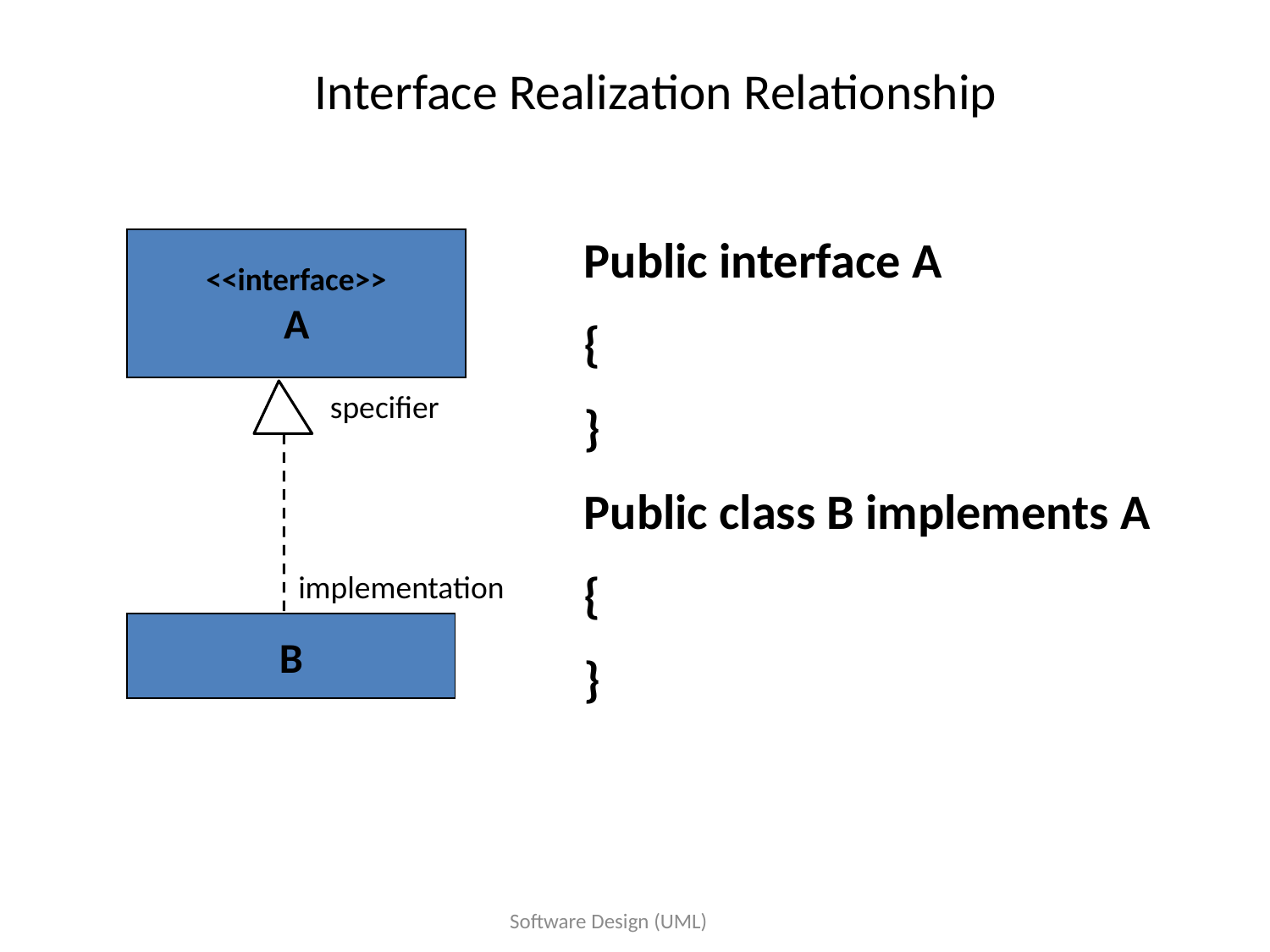

# Interface Realization Relationship
Public interface A
{
}
Public class B implements A
{
}
<<interface>>
A

specifier
implementation
B
Software Design (UML)